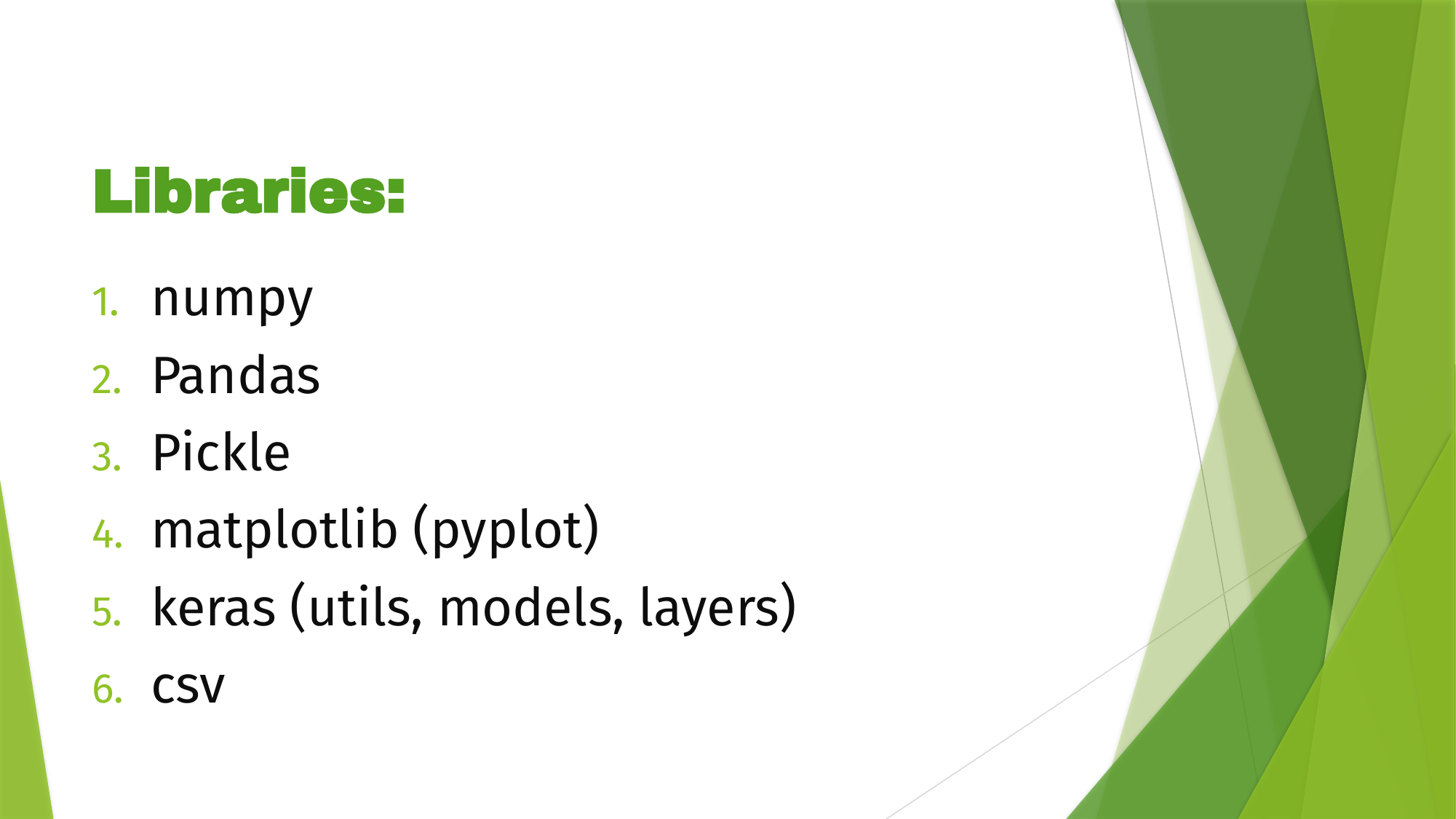

# Libraries:
numpy
Pandas
Pickle
matplotlib (pyplot)
keras (utils, models, layers)
csv